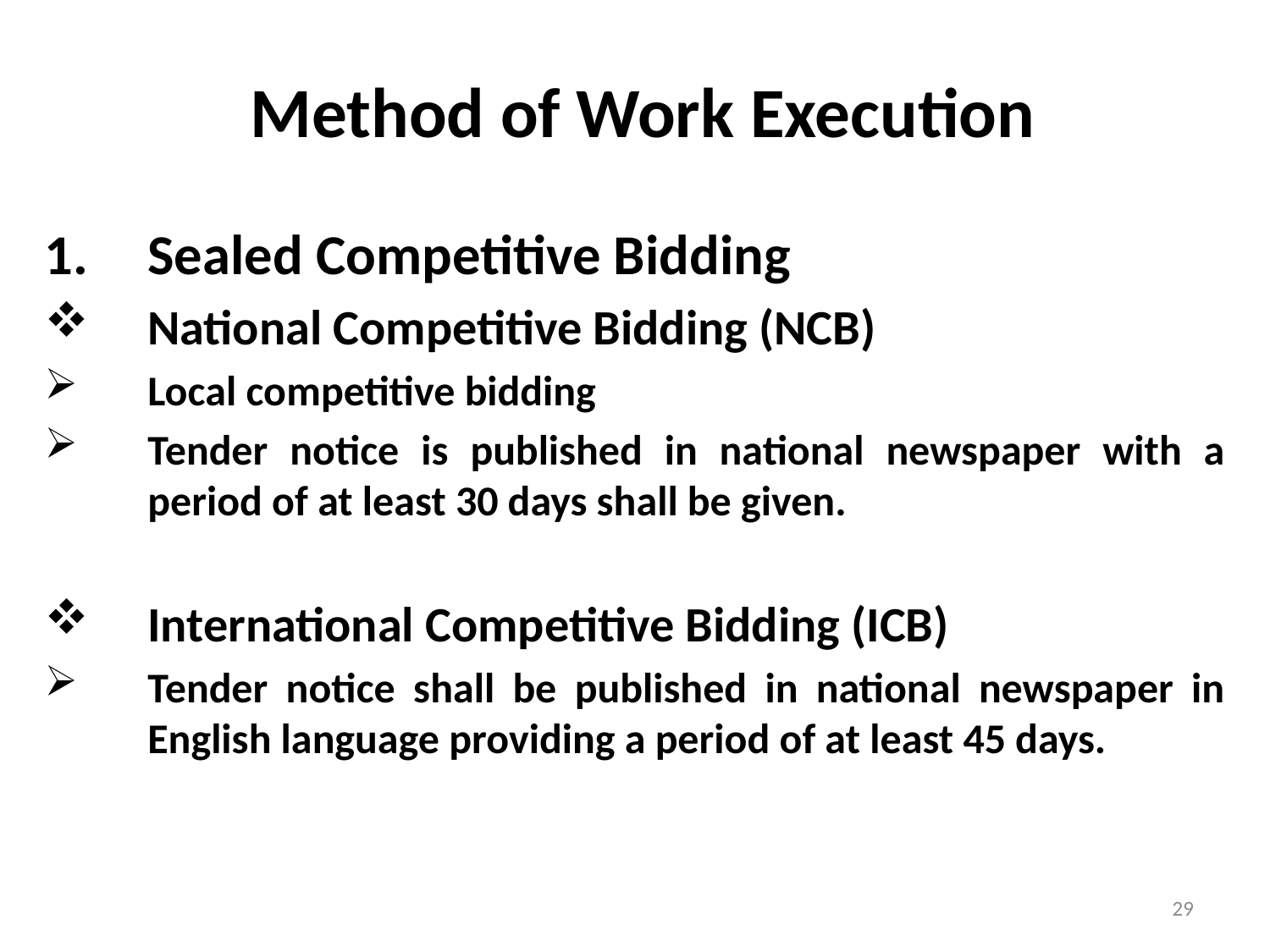

# Method of Work Execution
Sealed Competitive Bidding
National Competitive Bidding (NCB)
Local competitive bidding
Tender notice is published in national newspaper with a period of at least 30 days shall be given.

International Competitive Bidding (ICB)
Tender notice shall be published in national newspaper in English language providing a period of at least 45 days.

29